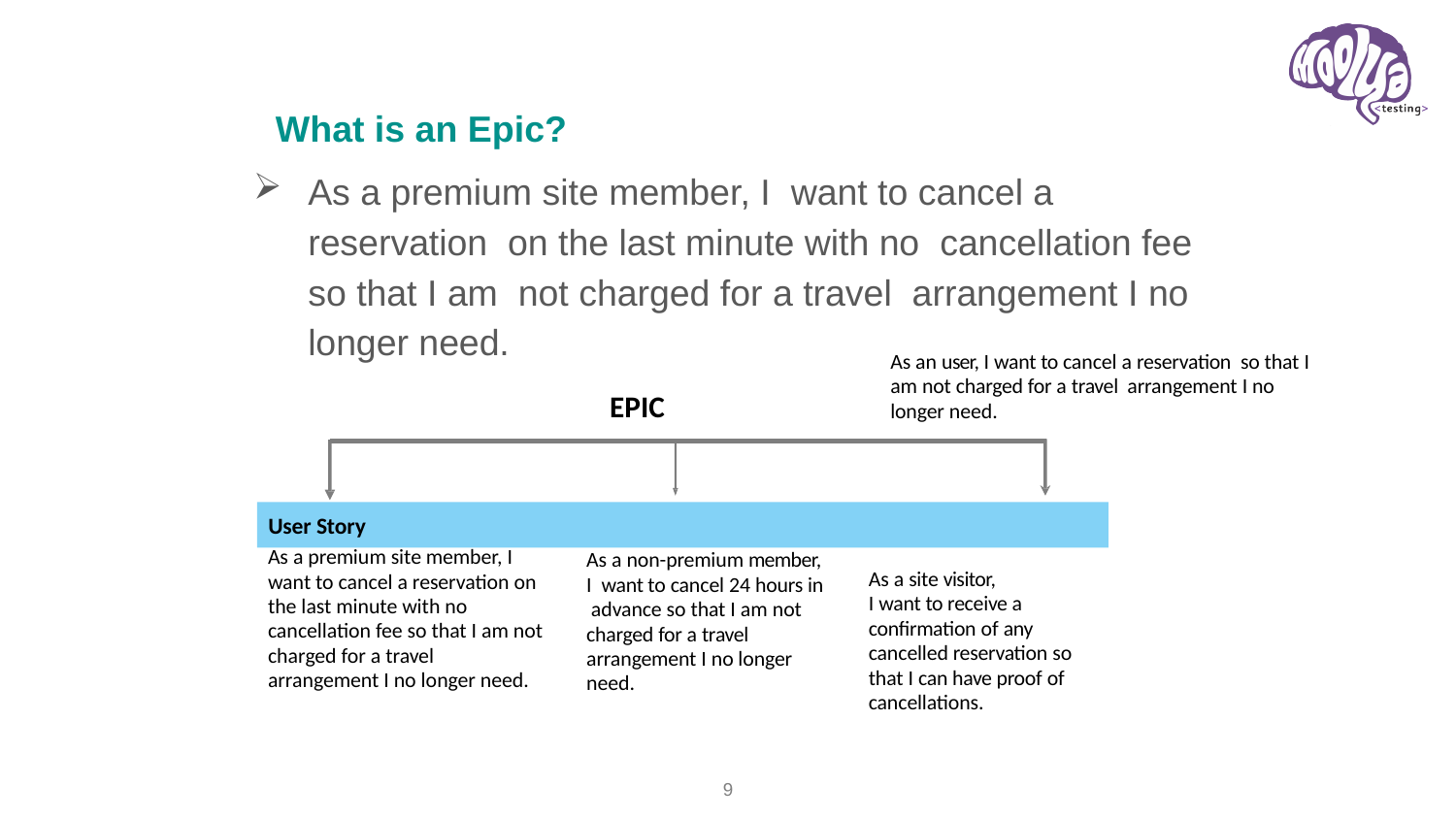

# What is an Epic?
As a premium site member, I  want to cancel a reservation  on the last minute with no  cancellation fee so that I am  not charged for a travel  arrangement I no longer need.
As an user, I want to cancel a reservation  so that I am not charged for a travel  arrangement I no longer need.
EPIC

User Story
As a premium site member, I want to cancel a reservation on the last minute with no cancellation fee so that I am not charged for a travel arrangement I no longer need.
As a non-premium member, I  want to cancel 24 hours in  advance so that I am not  charged for a travel  arrangement I no longer  need.
As a site visitor,
I want to receive a  confirmation of any  cancelled reservation so  that I can have proof of  cancellations.